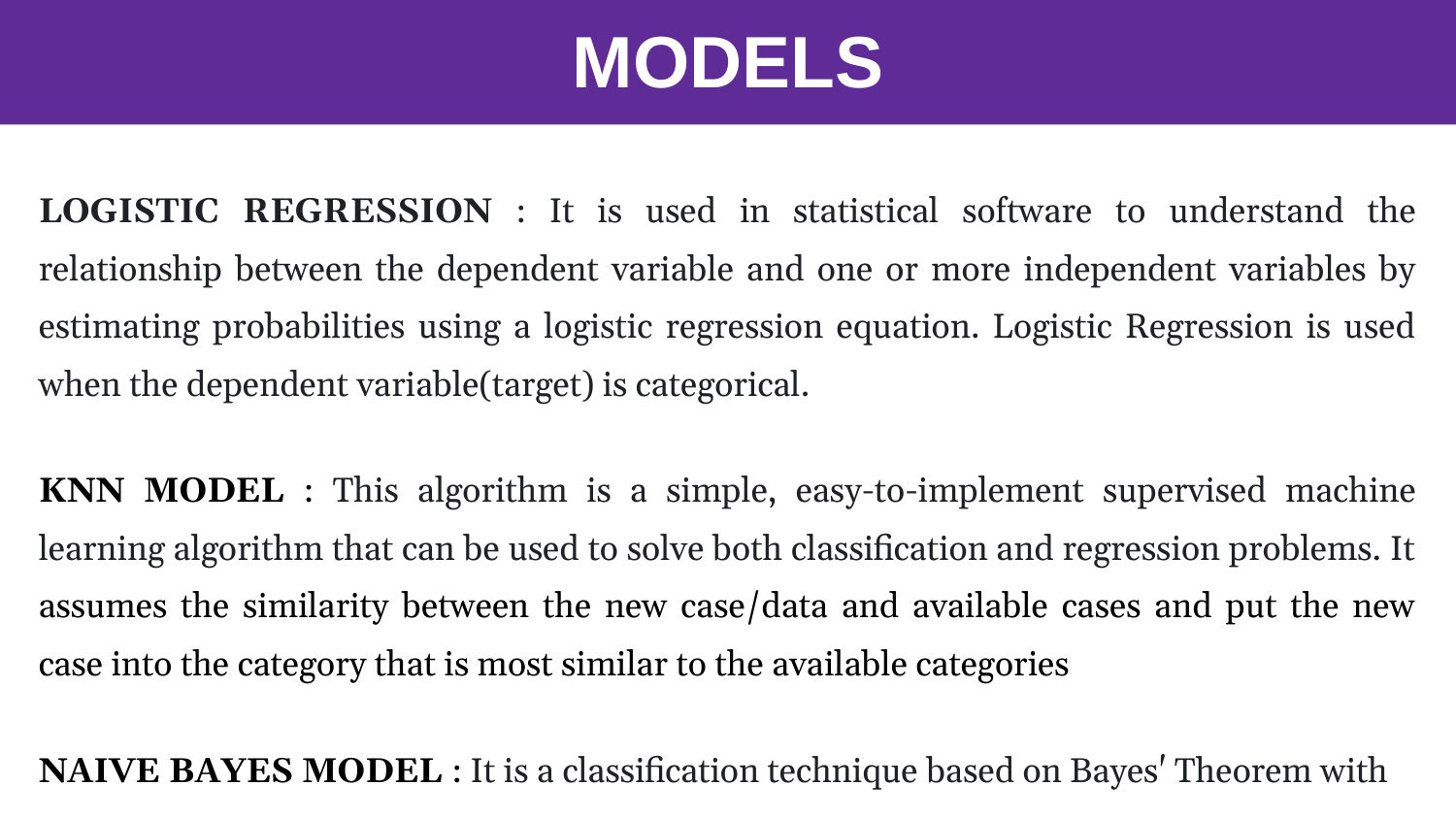

# MODELS
LOGISTIC REGRESSION : It is used in statistical software to understand the relationship between the dependent variable and one or more independent variables by estimating probabilities using a logistic regression equation. Logistic Regression is used when the dependent variable(target) is categorical.
KNN MODEL : This algorithm is a simple, easy-to-implement supervised machine learning algorithm that can be used to solve both classification and regression problems. It assumes the similarity between the new case/data and available cases and put the new case into the category that is most similar to the available categories
NAIVE BAYES MODEL : It is a classification technique based on Bayes' Theorem with